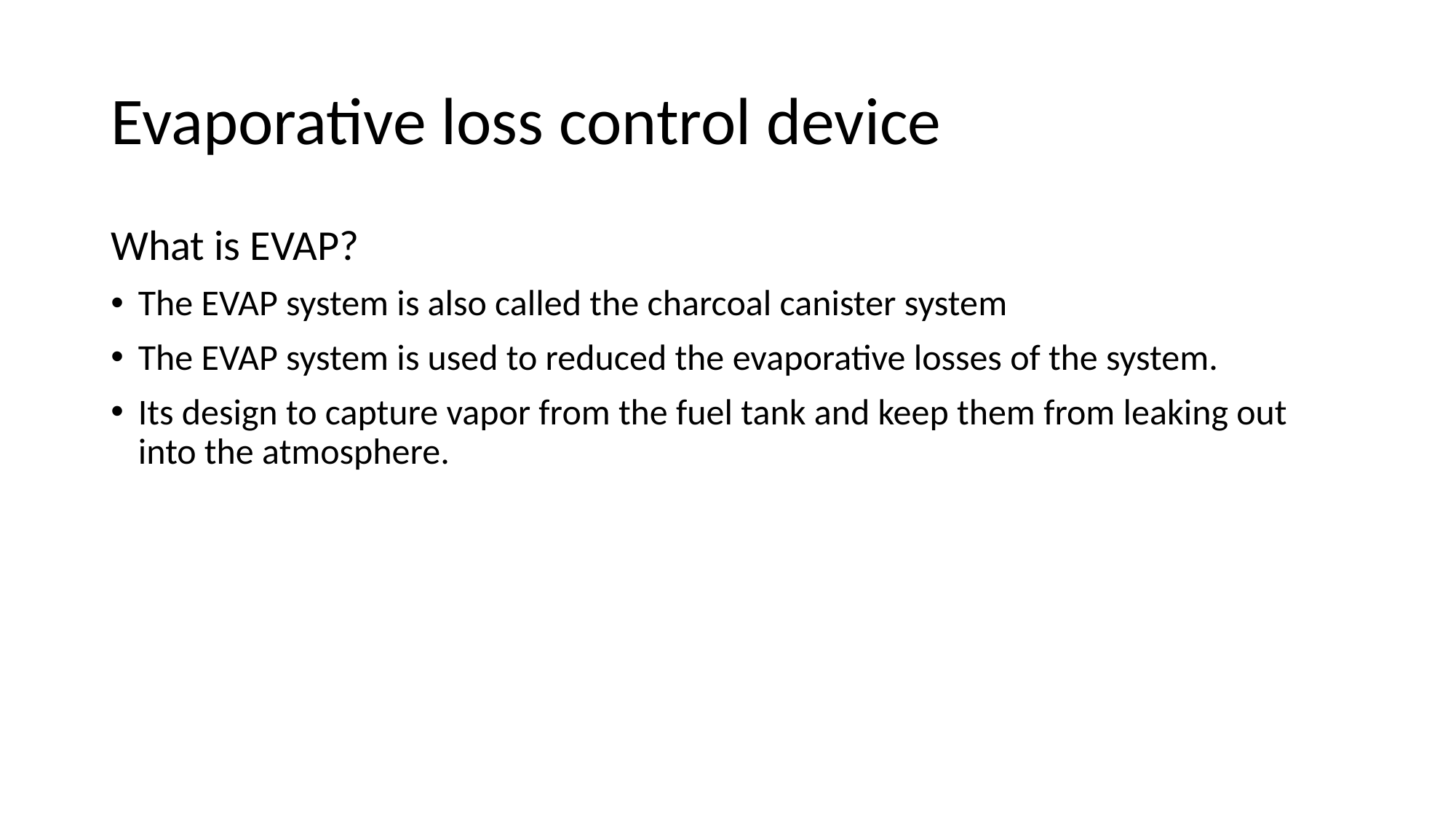

# Evaporative loss control device
What is EVAP?
The EVAP system is also called the charcoal canister system
The EVAP system is used to reduced the evaporative losses of the system.
Its design to capture vapor from the fuel tank and keep them from leaking out into the atmosphere.